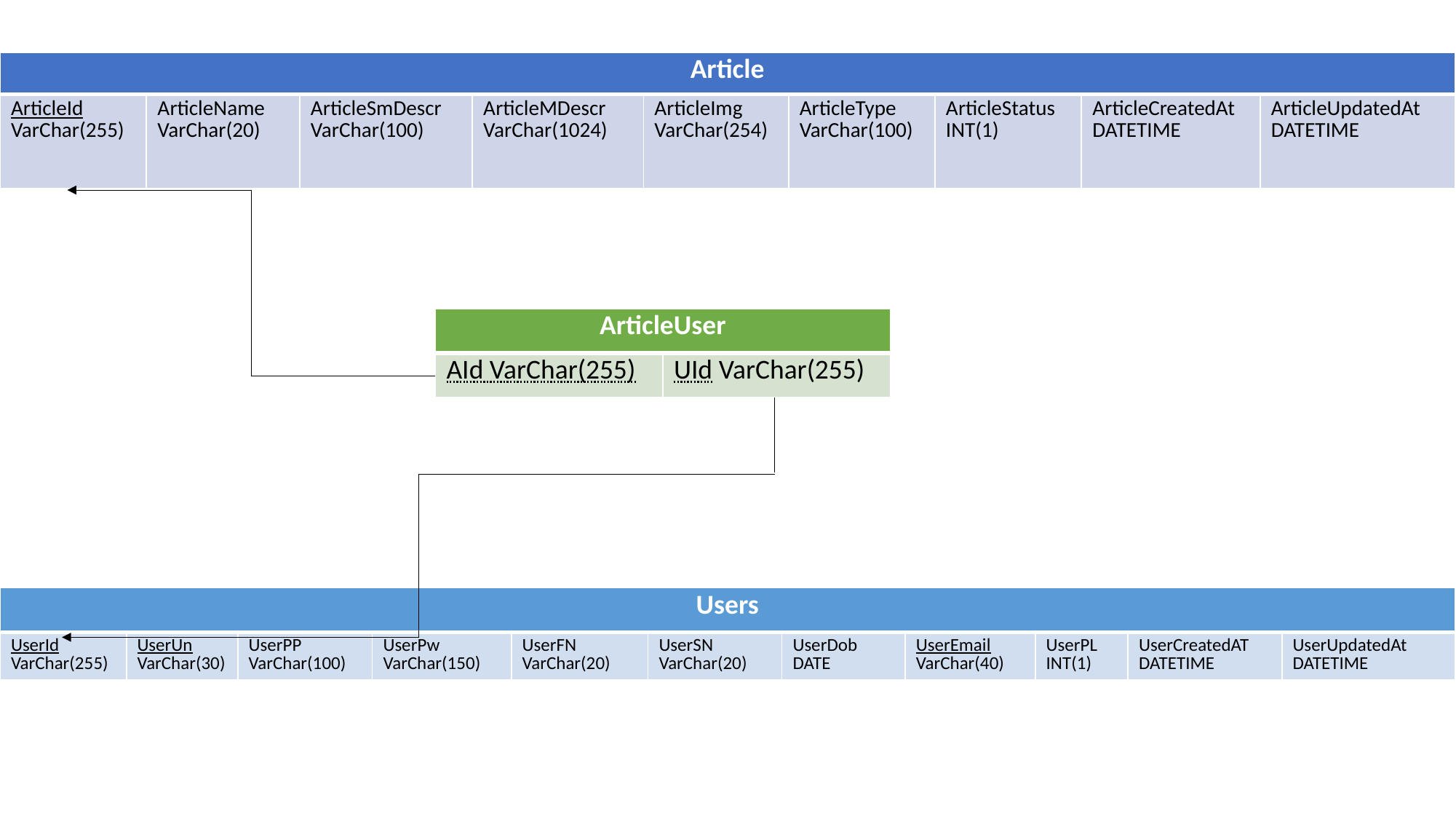

| Article |  |  |  |  |  |  |  |  |
| --- | --- | --- | --- | --- | --- | --- | --- | --- |
| ArticleId VarChar(255) | ArticleName VarChar(20) | ArticleSmDescr VarChar(100) | ArticleMDescr VarChar(1024) | ArticleImg VarChar(254) | ArticleType VarChar(100) | ArticleStatus INT(1) | ArticleCreatedAt DATETIME | ArticleUpdatedAt DATETIME |
| ArticleUser |  |
| --- | --- |
| AId VarChar(255) | UId VarChar(255) |
| Users |  |  |  |  |  |  |  |  |  |  |
| --- | --- | --- | --- | --- | --- | --- | --- | --- | --- | --- |
| UserId VarChar(255) | UserUn VarChar(30) | UserPP VarChar(100) | UserPw VarChar(150) | UserFN VarChar(20) | UserSN VarChar(20) | UserDob DATE | UserEmail VarChar(40) | UserPL INT(1) | UserCreatedAT DATETIME | UserUpdatedAt DATETIME |